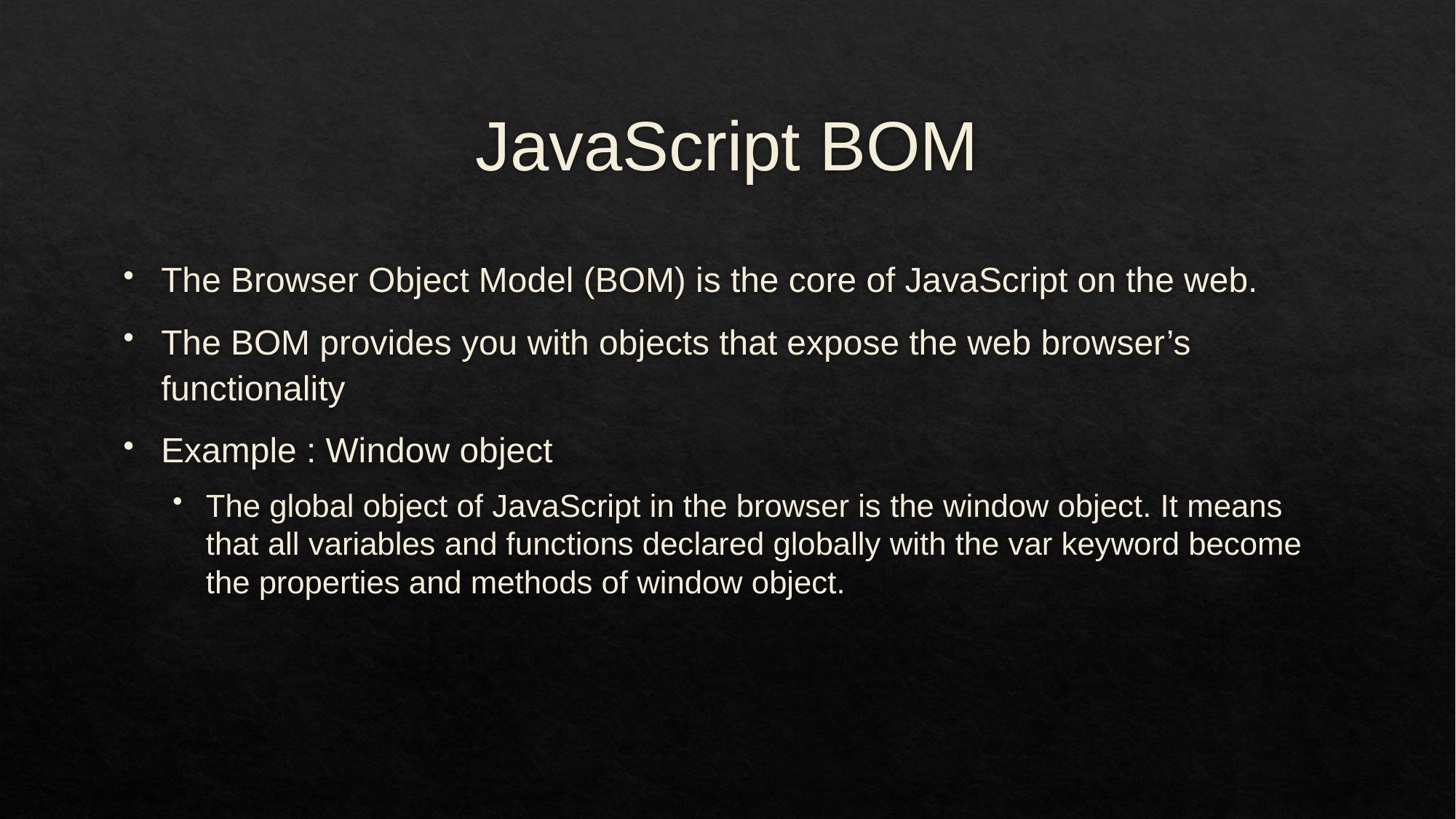

# JavaScript BOM
The Browser Object Model (BOM) is the core of JavaScript on the web.
The BOM provides you with objects that expose the web browser’s functionality
Example : Window object
The global object of JavaScript in the browser is the window object. It means that all variables and functions declared globally with the var keyword become the properties and methods of window object.